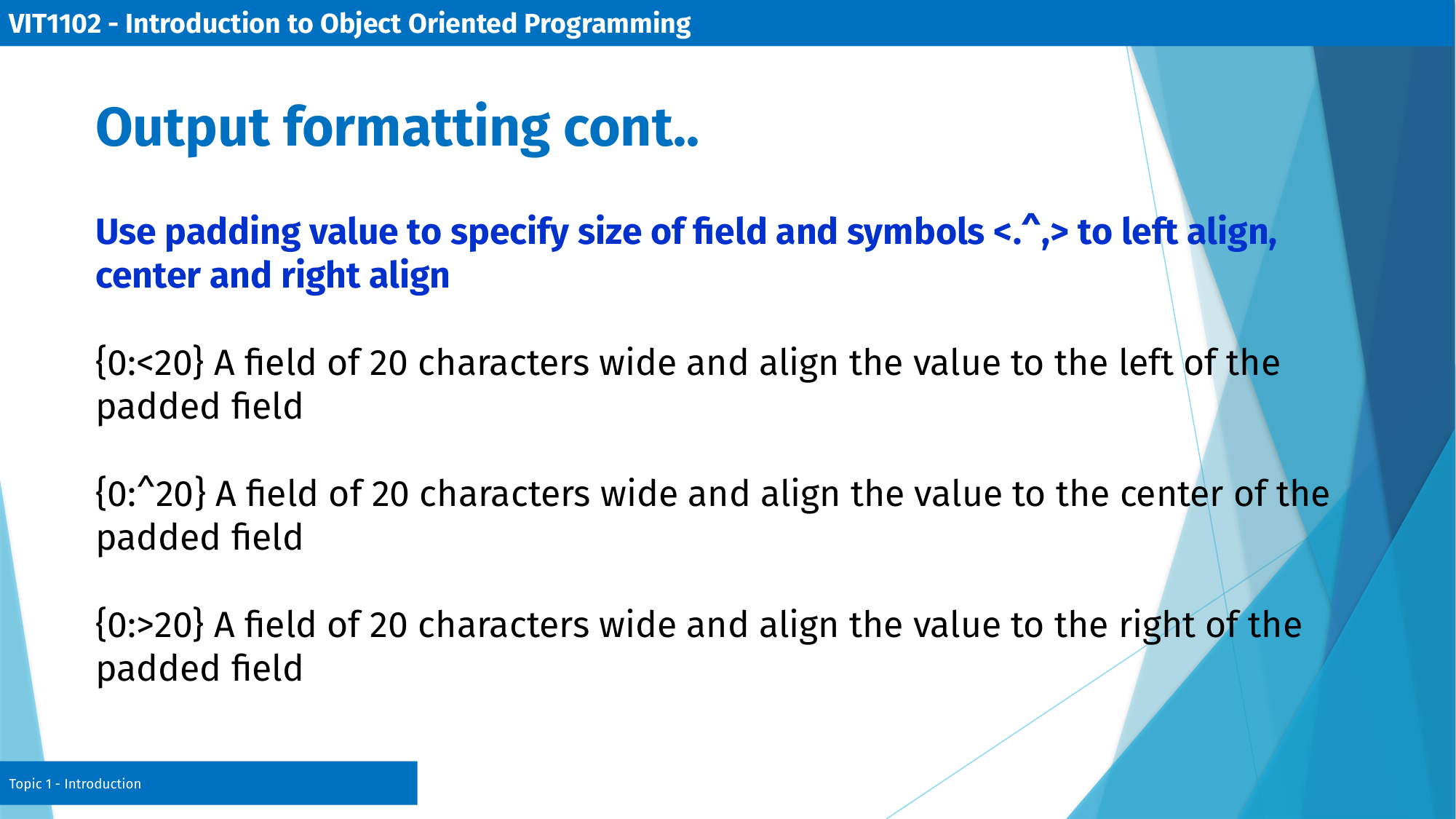

# VIT1102 - Introduction to Object Oriented Programming
Output formatting cont..
Use padding value to specify size of field and symbols <.^,> to left align, center and right align

{0:<20} A field of 20 characters wide and align the value to the left of the padded field

{0:^20} A field of 20 characters wide and align the value to the center of the padded field

{0:>20} A field of 20 characters wide and align the value to the right of the padded field
Topic 1 - Introduction